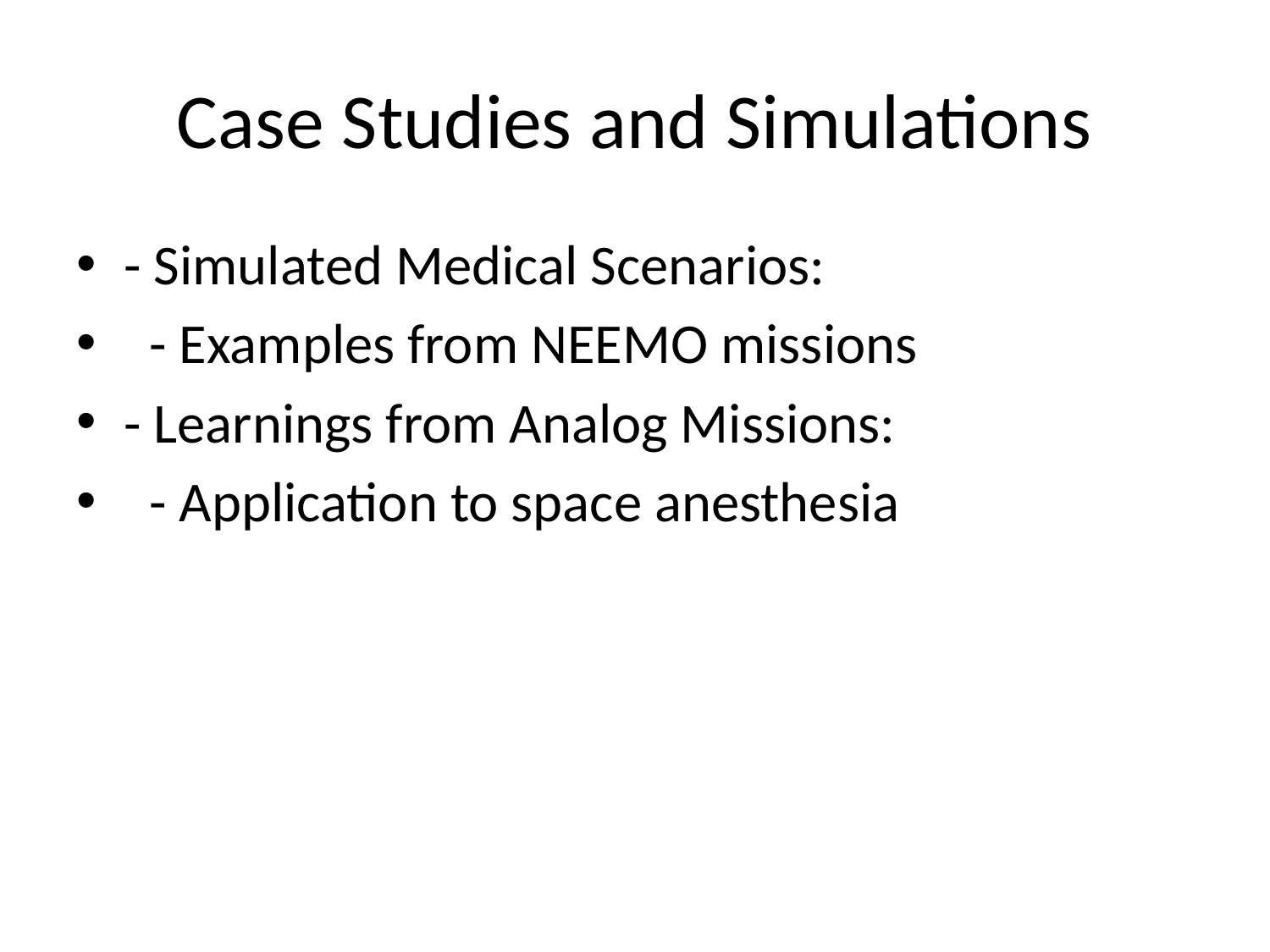

# Case Studies and Simulations
- Simulated Medical Scenarios:
  - Examples from NEEMO missions
- Learnings from Analog Missions:
  - Application to space anesthesia